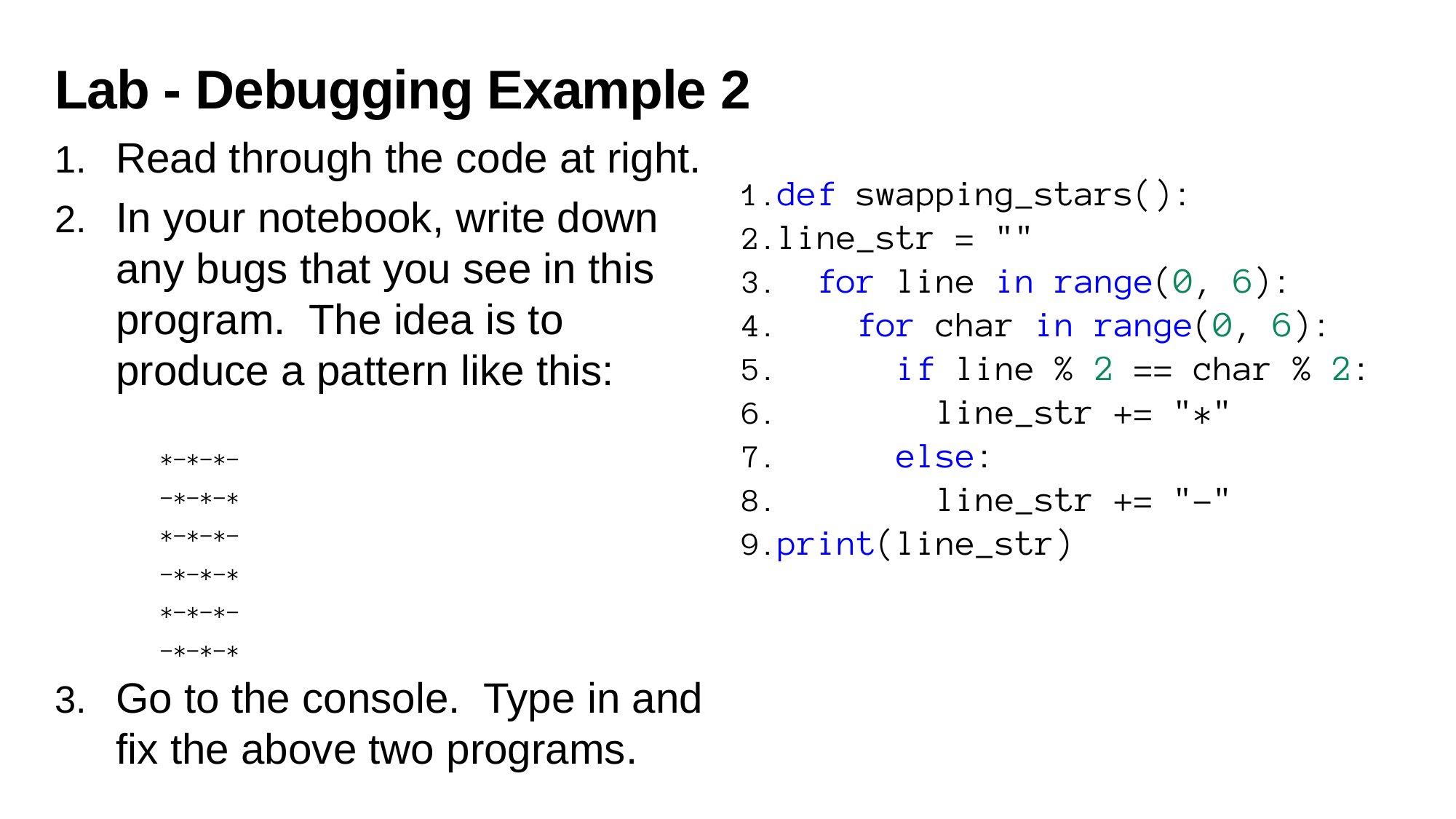

# Lab - Debugging Example 2

def swapping_stars():
line_str = ""
  for line in range(0, 6):
    for char in range(0, 6):
      if line % 2 == char % 2:
        line_str += "*"
      else:
        line_str += "-"
print(line_str)

Read through the code at right.
In your notebook, write down any bugs that you see in this program.  The idea is to produce a pattern like this:

        *-*-*-
        -*-*-*
        *-*-*-
        -*-*-*
        *-*-*-
        -*-*-*
Go to the console.  Type in and fix the above two programs.